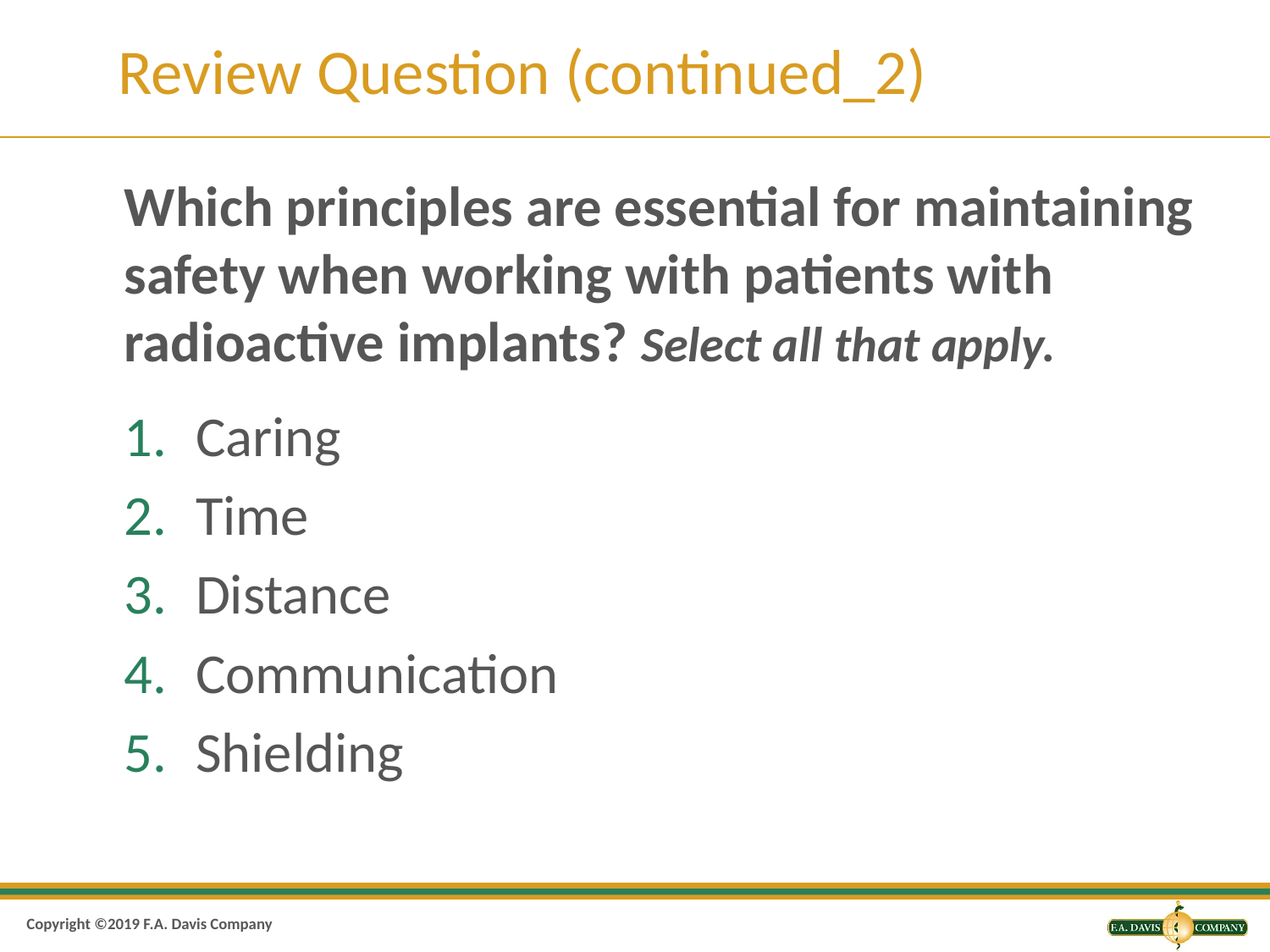

# Review Question (continued_2)
Which principles are essential for maintaining safety when working with patients with radioactive implants? Select all that apply.
Caring
Time
Distance
Communication
Shielding